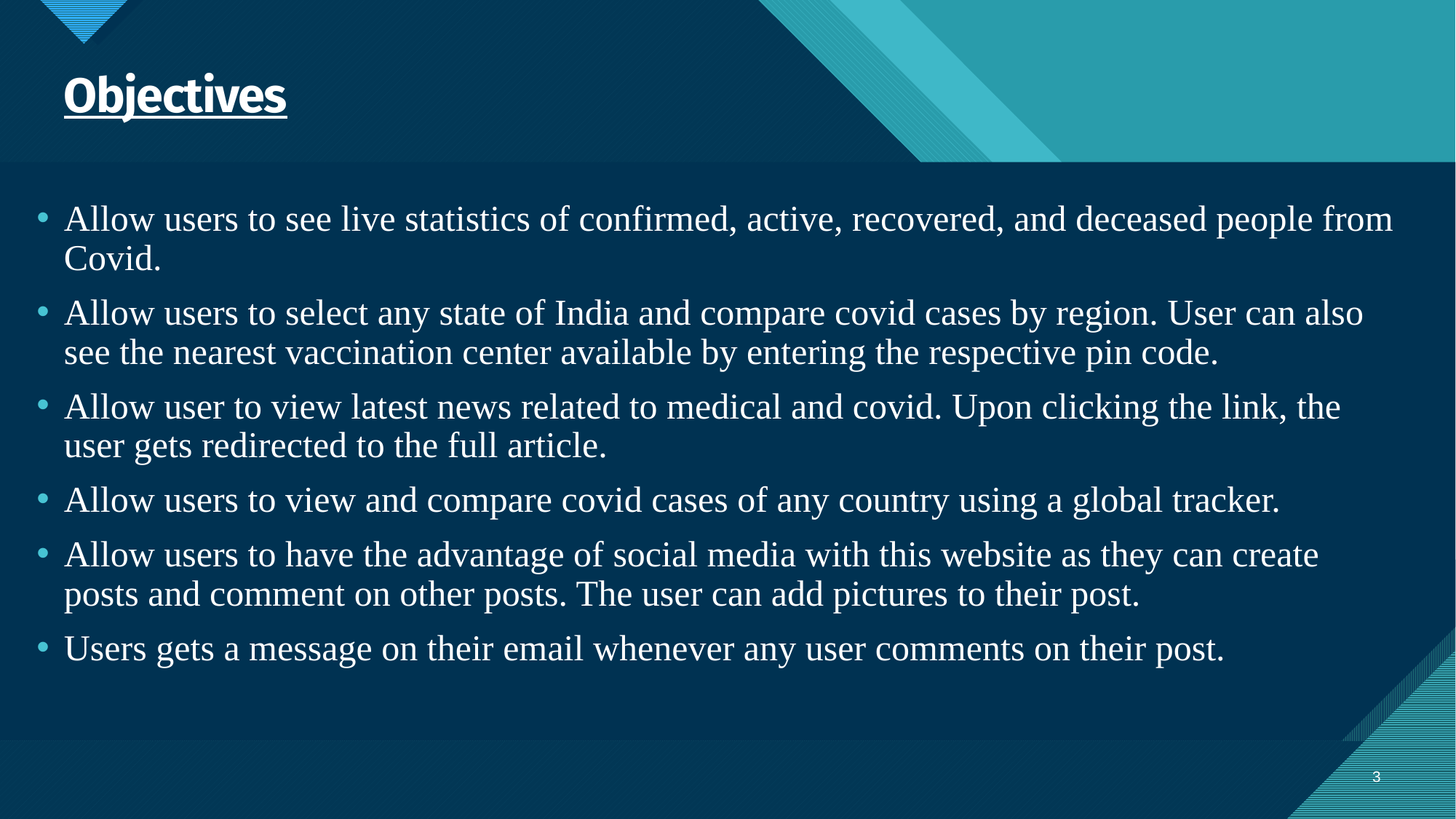

# Objectives
Allow users to see live statistics of confirmed, active, recovered, and deceased people from Covid.
Allow users to select any state of India and compare covid cases by region. User can also see the nearest vaccination center available by entering the respective pin code.
Allow user to view latest news related to medical and covid. Upon clicking the link, the user gets redirected to the full article.
Allow users to view and compare covid cases of any country using a global tracker.
Allow users to have the advantage of social media with this website as they can create posts and comment on other posts. The user can add pictures to their post.
Users gets a message on their email whenever any user comments on their post.
3